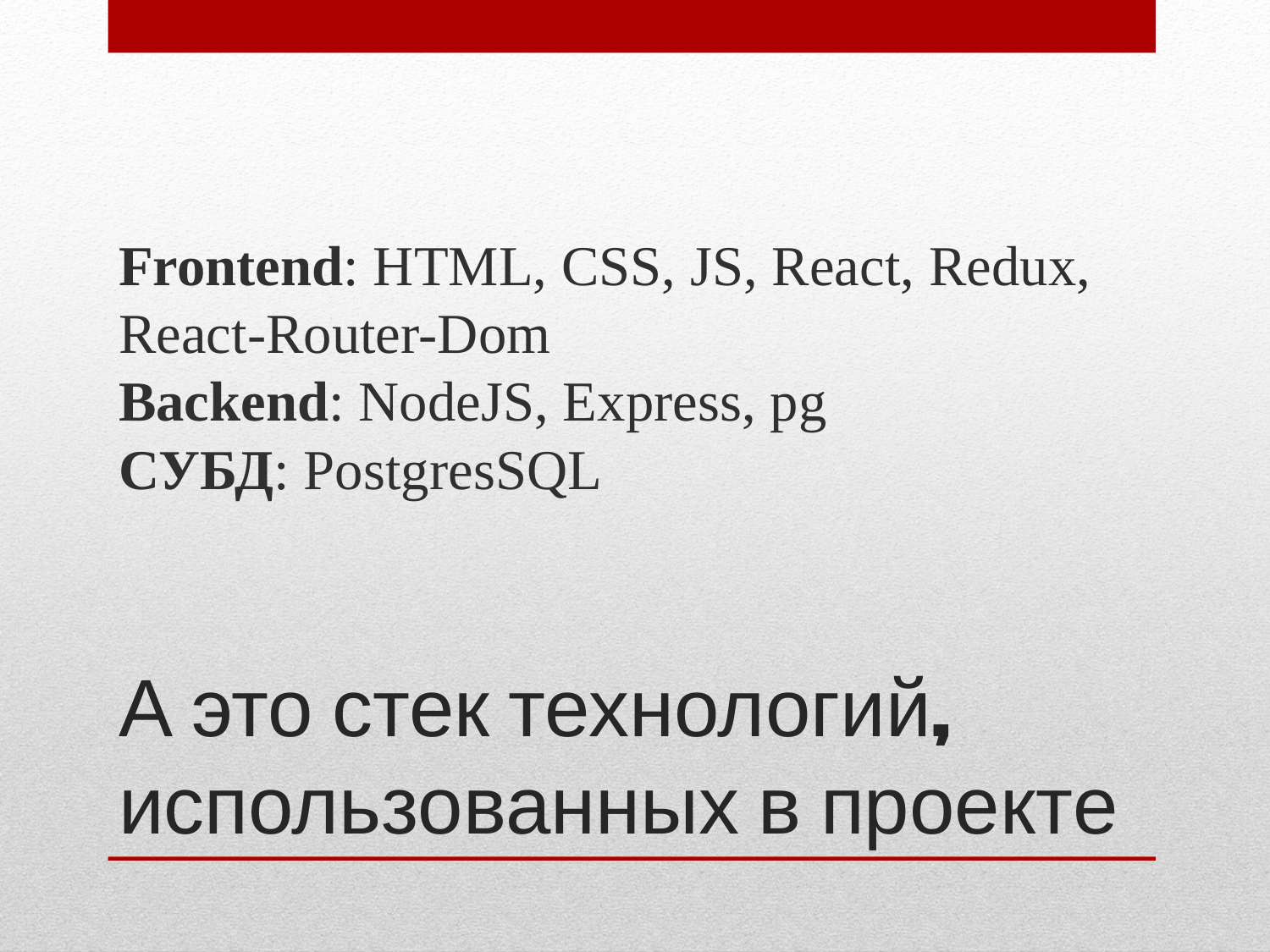

Frontend: HTML, CSS, JS, React, Redux, React-Router-Dom
Backend: NodeJS, Express, pg
СУБД: PostgresSQL
# А это стек технологий, использованных в проекте